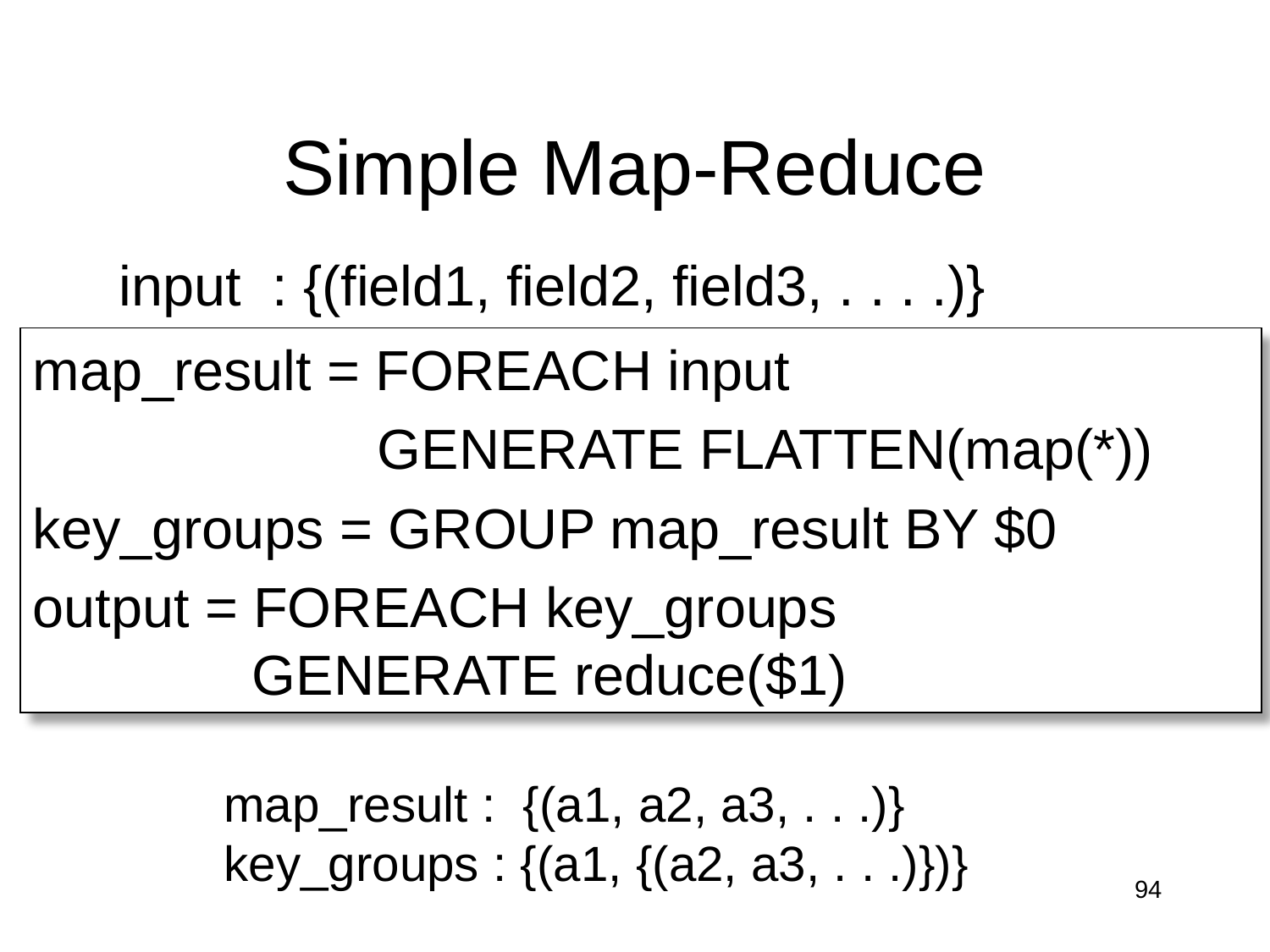

# Simple Map-Reduce
input  : {(field1, field2, field3, . . . .)}
map_result = FOREACH input
                      GENERATE FLATTEN(map(*))
key_groups = GROUP map_result BY $0
output = FOREACH key_groups
           GENERATE reduce($1)
map_result :  {(a1, a2, a3, . . .)}
key_groups : {(a1, {(a2, a3, . . .)})}
94